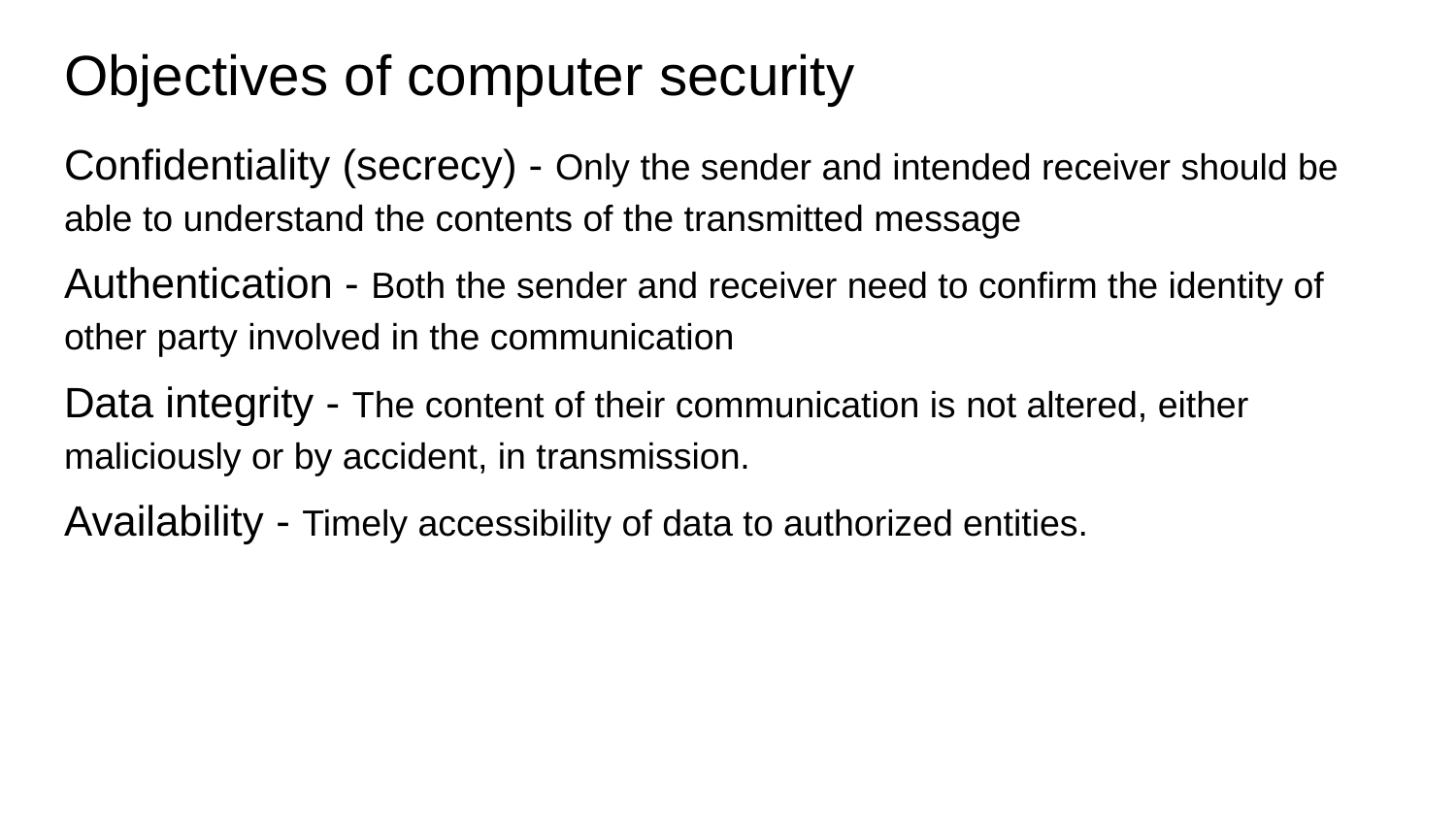

# Objectives of computer security
Confidentiality (secrecy) - Only the sender and intended receiver should be able to understand the contents of the transmitted message
Authentication - Both the sender and receiver need to confirm the identity of other party involved in the communication
Data integrity - The content of their communication is not altered, either maliciously or by accident, in transmission.
Availability - Timely accessibility of data to authorized entities.